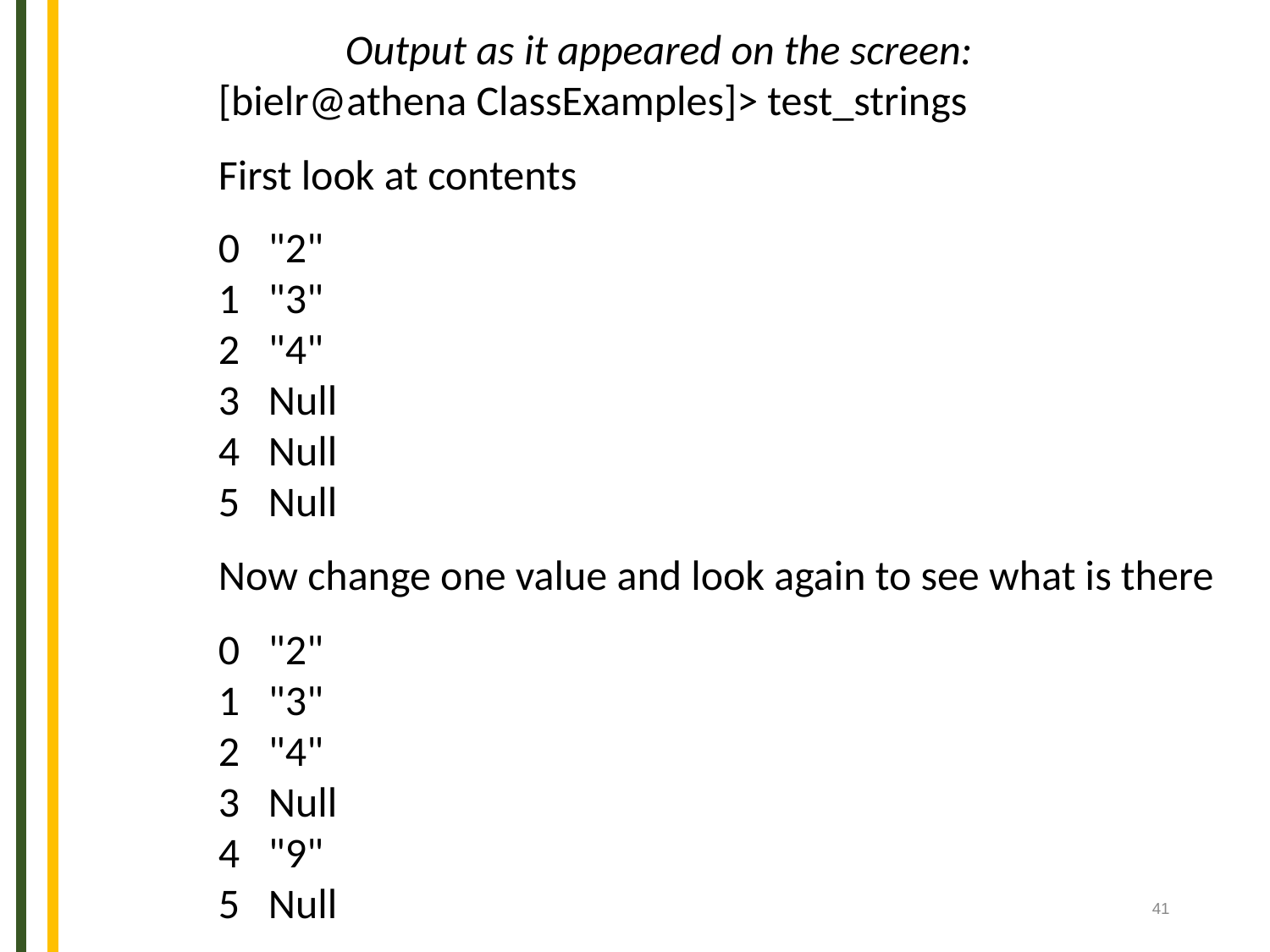

Output as it appeared on the screen:
[bielr@athena ClassExamples]> test_strings

First look at contents

0   "2"
1   "3"
2   "4"
3   Null
4   Null
5   Null

Now change one value and look again to see what is there

0   "2"
1   "3"
2   "4"
3   Null
4   "9"
5   Null

41